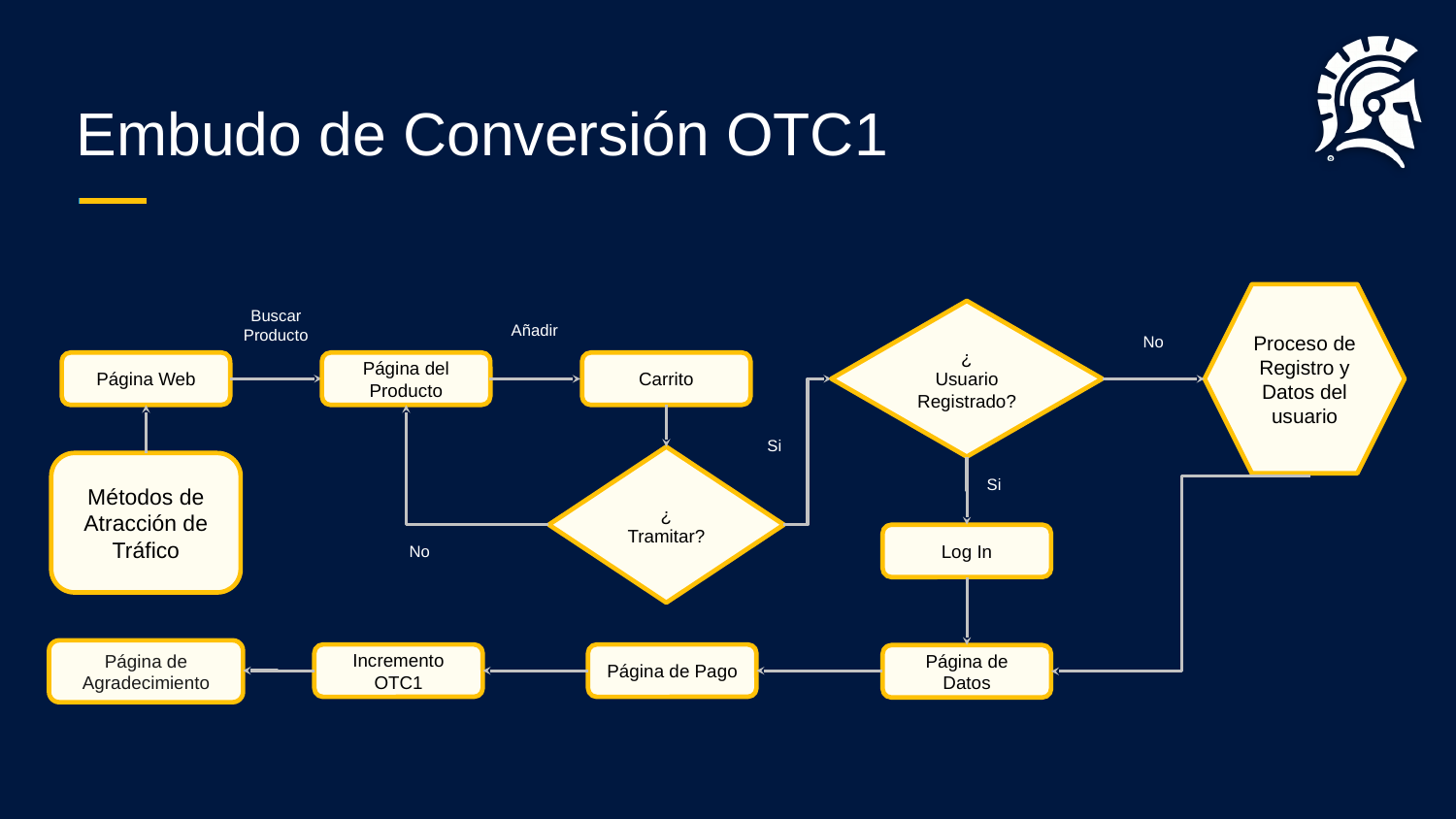

# Embudo de Conversión OTC1
Proceso de Registro y Datos del usuario
Buscar Producto
¿
Usuario Registrado?
Añadir
No
Página Web
Página del Producto
Carrito
Si
¿
Tramitar?
Métodos de Atracción de Tráfico
Si
Log In
No

Página de Agradecimiento

Incremento OTC1
Página de Pago
Página de Datos